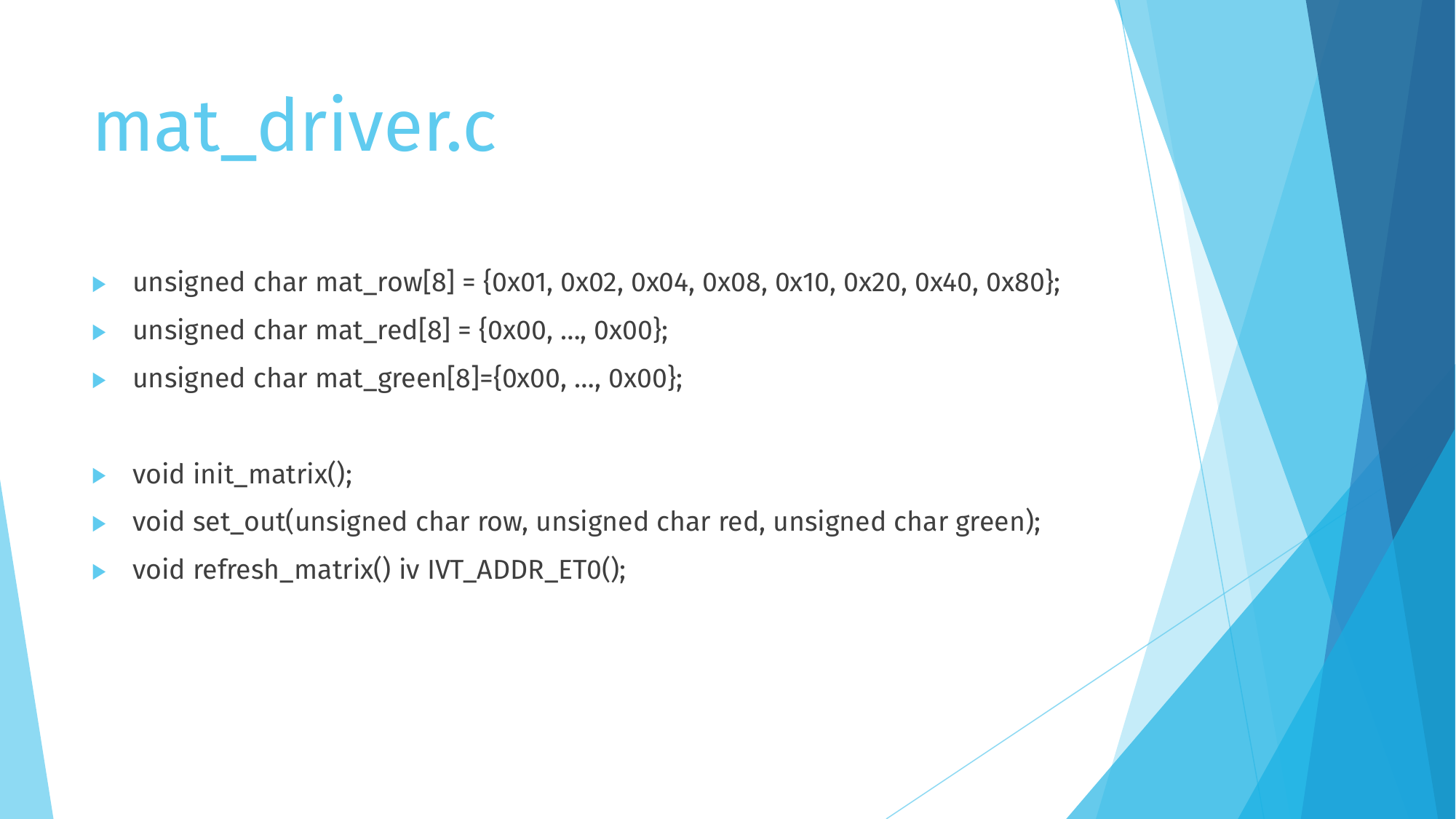

# mat_driver.c

unsigned char mat_row[8] = {0x01, 0x02, 0x04, 0x08, 0x10, 0x20, 0x40, 0x80};
unsigned char mat_red[8] = {0x00, …, 0x00};
unsigned char mat_green[8]={0x00, …, 0x00};

void init_matrix();
void set_out(unsigned char row, unsigned char red, unsigned char green);
void refresh_matrix() iv IVT_ADDR_ET0();